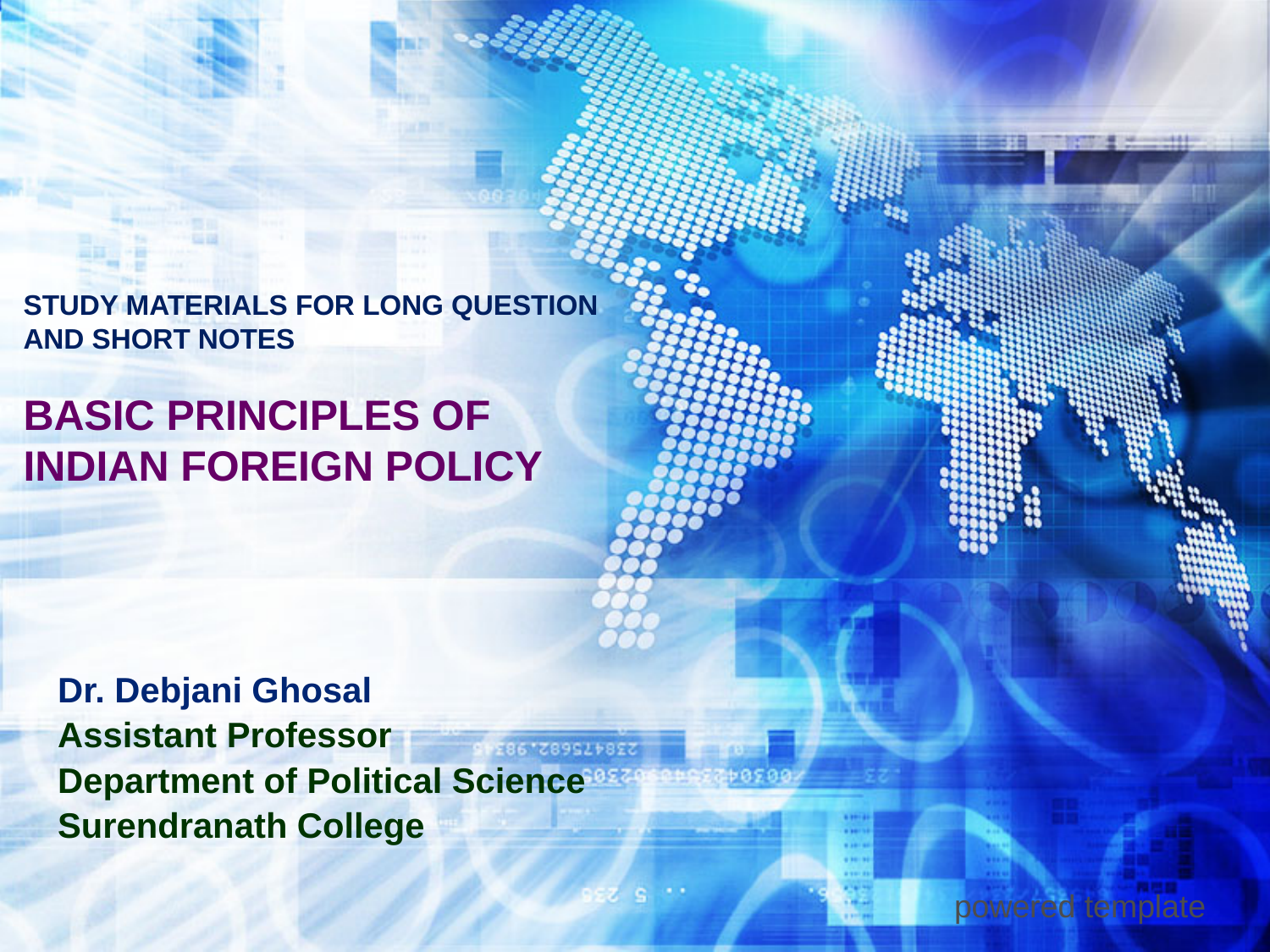

# STUDY MATERIALS FOR LONG QUESTION AND SHORT NOTES BASIC PRINCIPLES OF INDIAN FOREIGN POLICY
Dr. Debjani Ghosal
Assistant Professor
Department of Political Science
Surendranath College
powered template